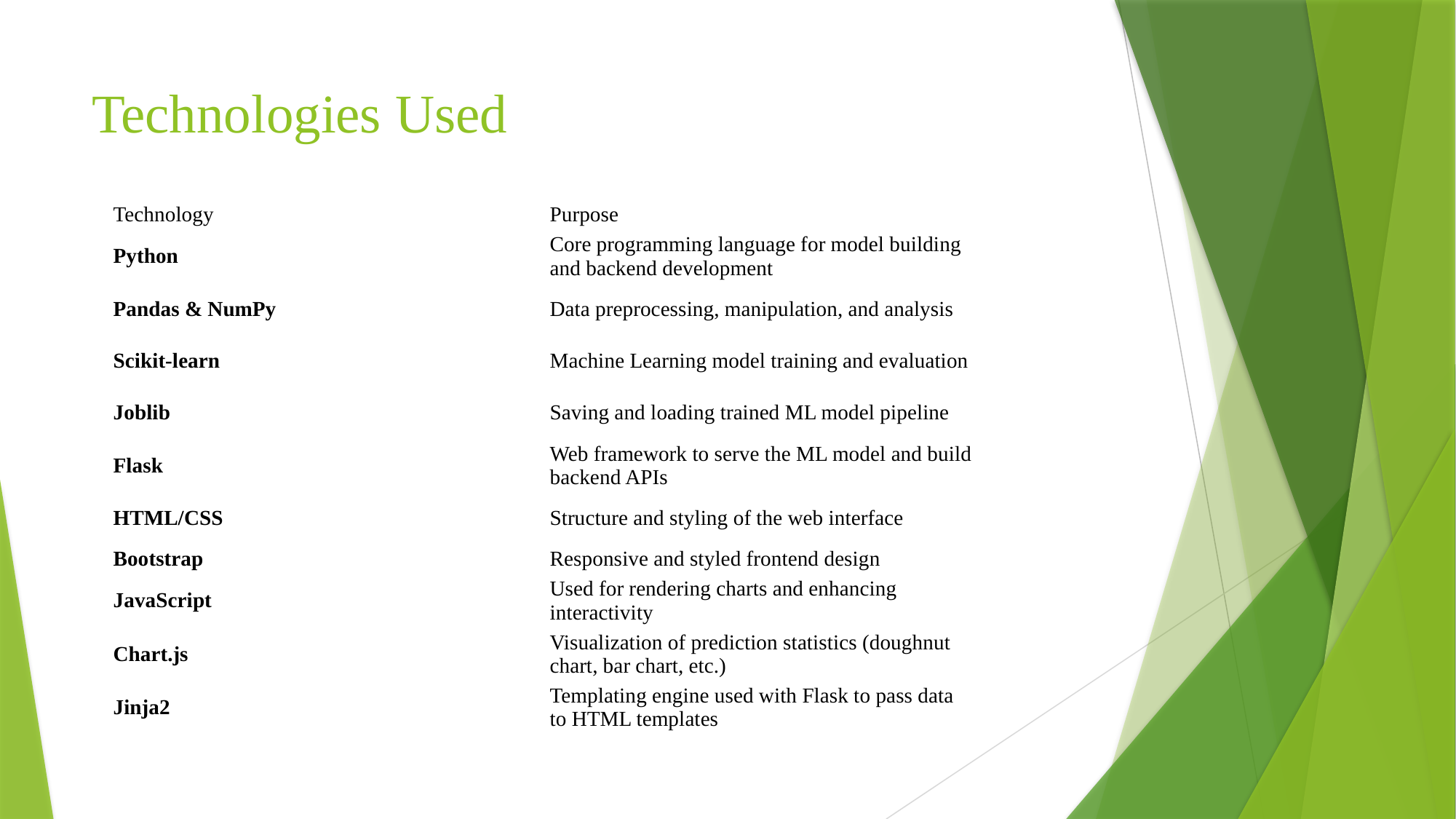

# Technologies Used
| Technology | Purpose |
| --- | --- |
| Python | Core programming language for model building and backend development |
| Pandas & NumPy | Data preprocessing, manipulation, and analysis |
| Scikit-learn | Machine Learning model training and evaluation |
| Joblib | Saving and loading trained ML model pipeline |
| Flask | Web framework to serve the ML model and build backend APIs |
| HTML/CSS | Structure and styling of the web interface |
| Bootstrap | Responsive and styled frontend design |
| JavaScript | Used for rendering charts and enhancing interactivity |
| Chart.js | Visualization of prediction statistics (doughnut chart, bar chart, etc.) |
| Jinja2 | Templating engine used with Flask to pass data to HTML templates |